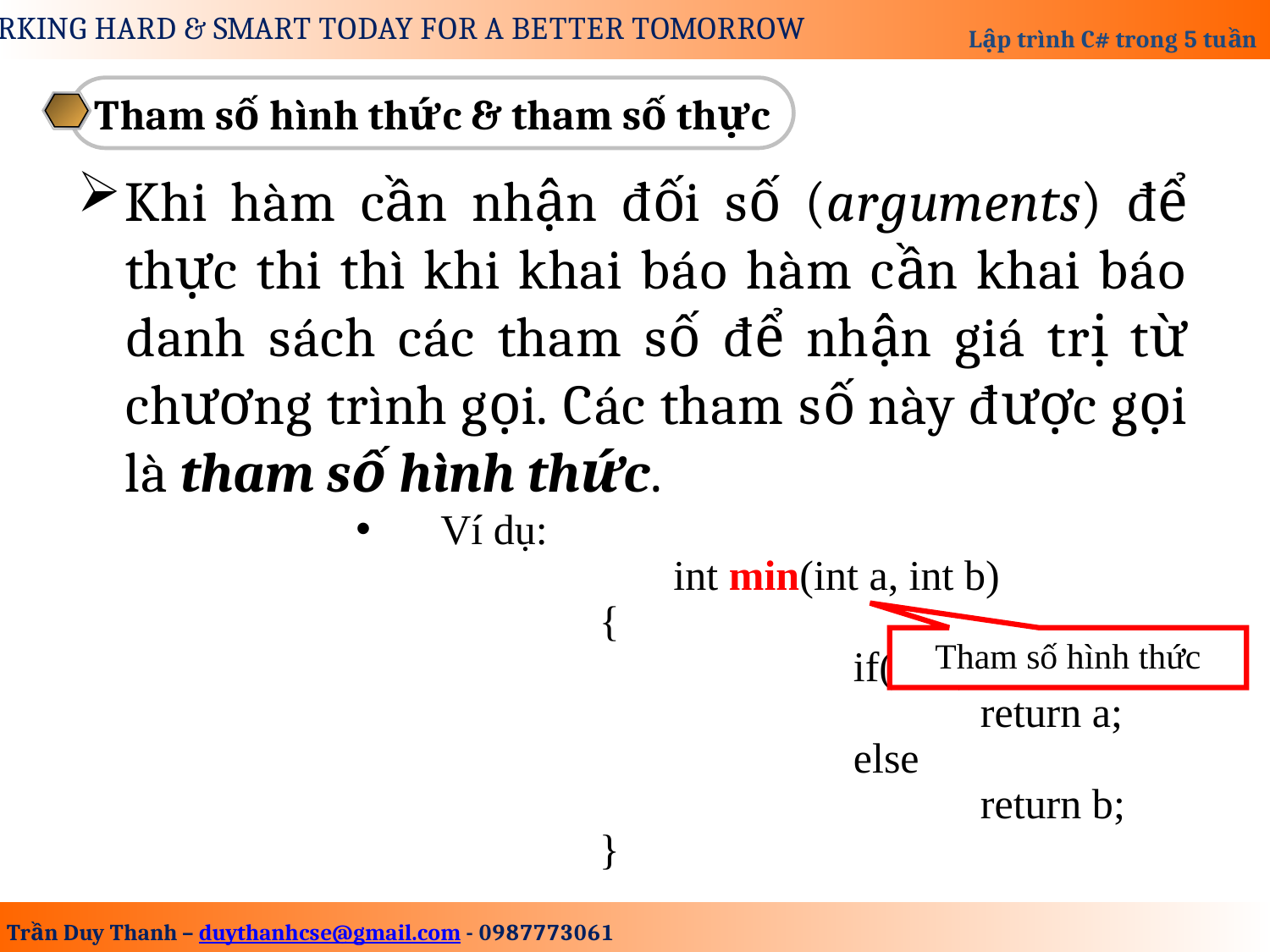

Tham số hình thức & tham số thực

Khi hàm cần nhận đối số (arguments) để thực thi thì khi khai báo hàm cần khai báo danh sách các tham số để nhận giá trị từ chương trình gọi. Các tham số này được gọi là tham số hình thức.

Ví dụ:
		int min(int a, int b)
	{
			if(a<b)
				return a;
			else
				return b;
	}
Tham số hình thức